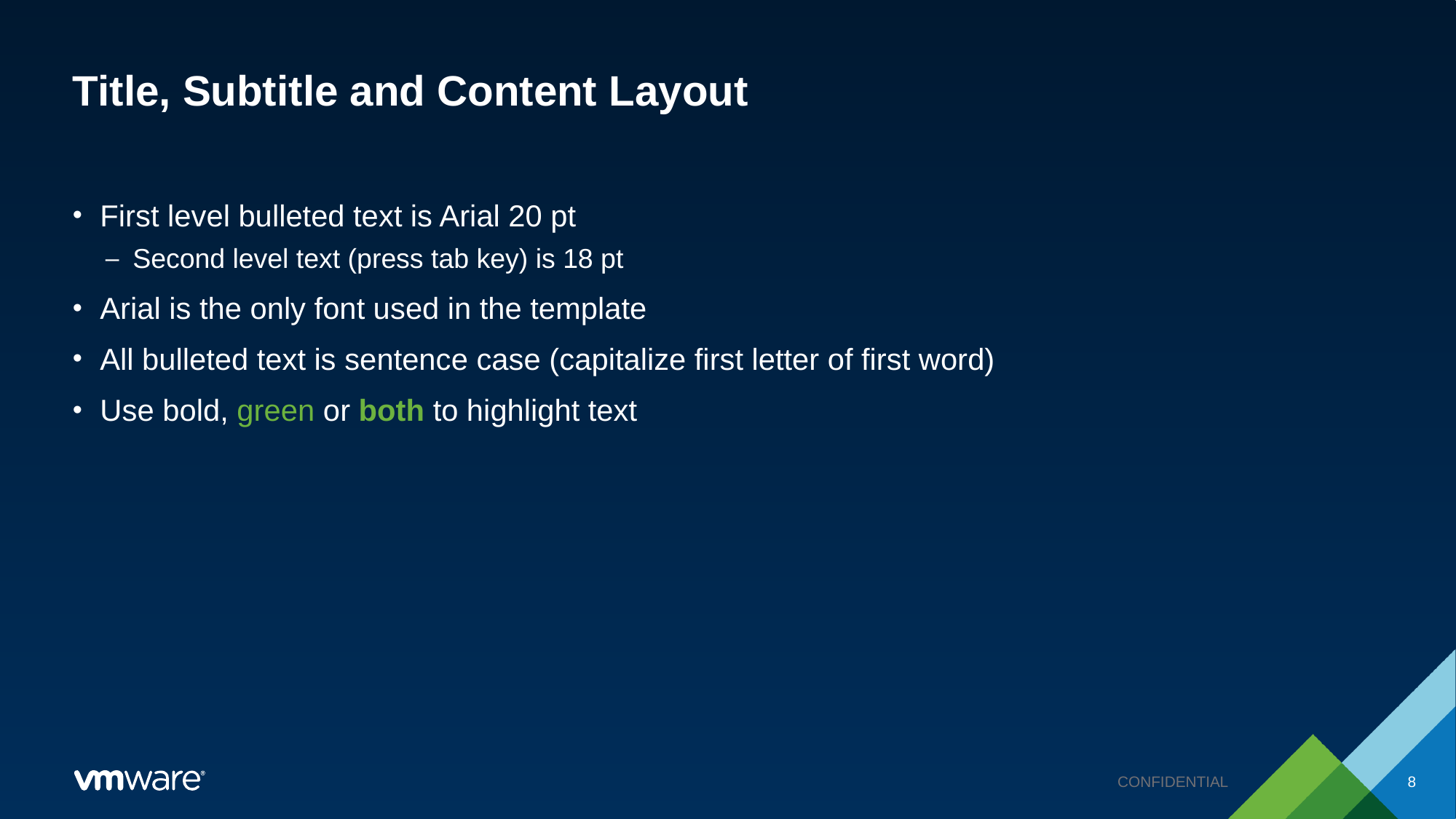

# Title, Subtitle and Content Layout

First level bulleted text is Arial 20 pt
Second level text (press tab key) is 18 pt
Arial is the only font used in the template
All bulleted text is sentence case (capitalize first letter of first word)
Use bold, green or both to highlight text
CONFIDENTIAL
8